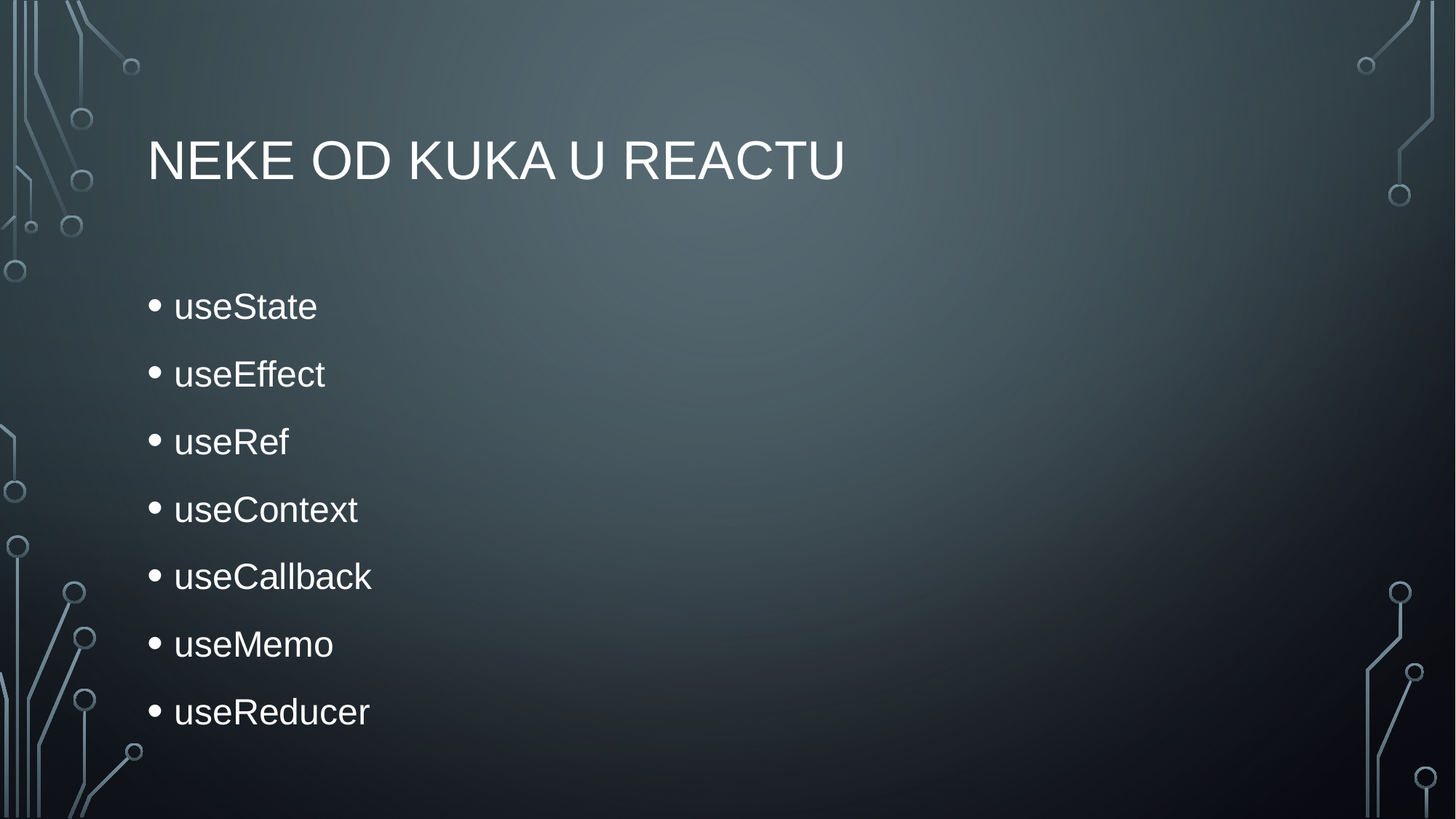

# Neke od kuka u reactu
useState
useEffect
useRef
useContext
useCallback
useMemo
useReducer